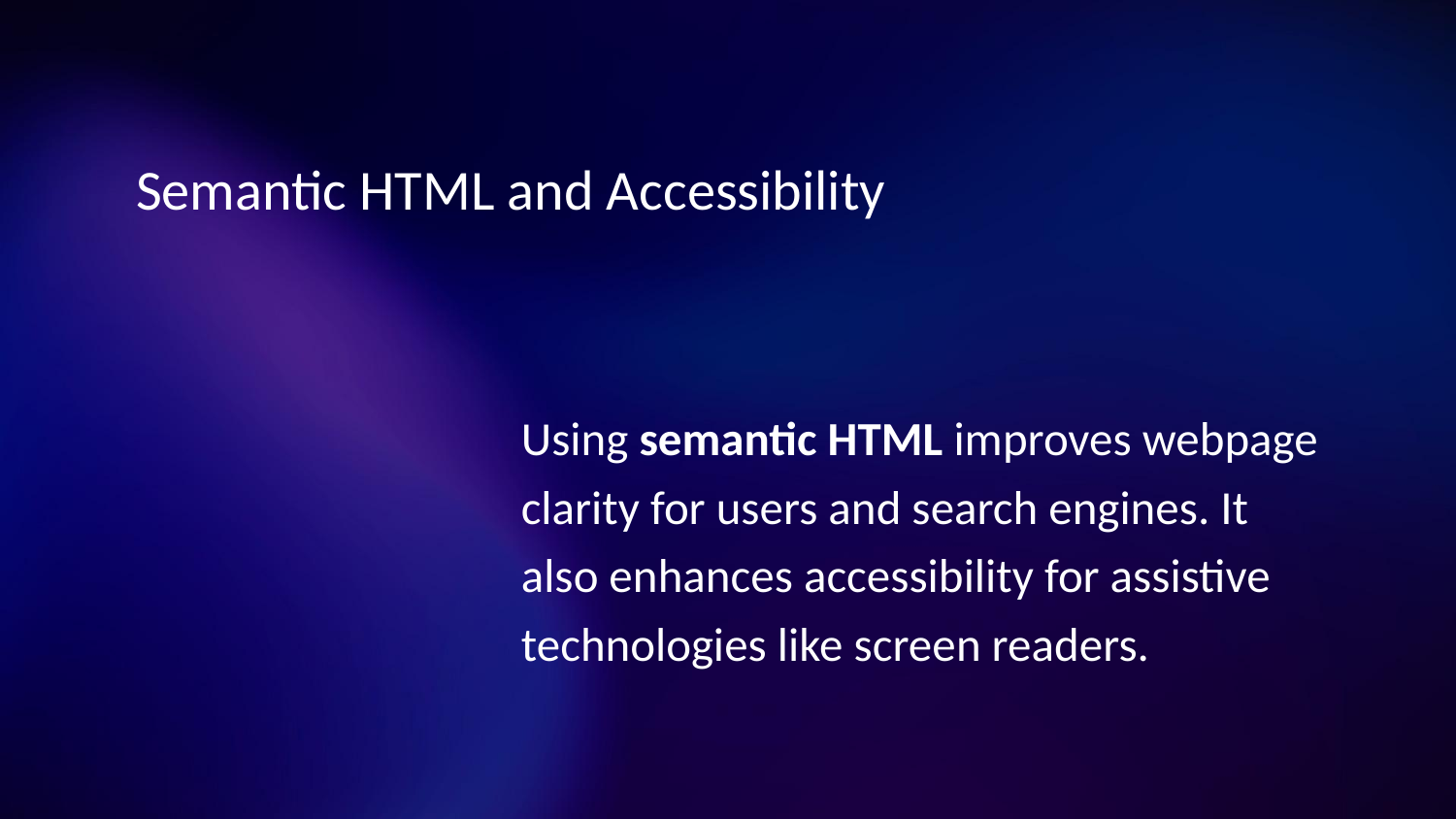

# Semantic HTML and Accessibility
Using semantic HTML improves webpage clarity for users and search engines. It also enhances accessibility for assistive technologies like screen readers.